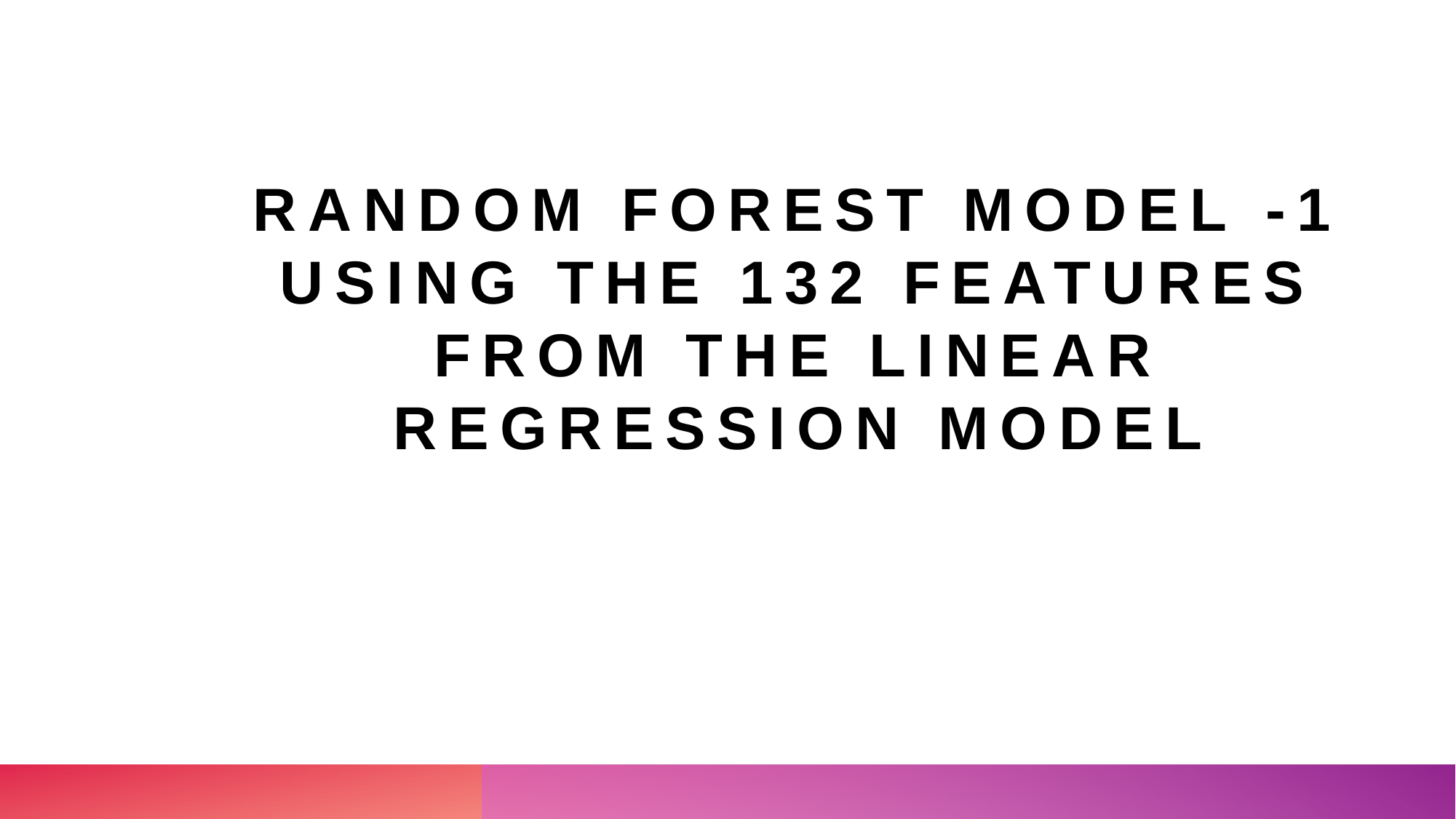

# RANDOM FOREST MODEL -1 USING THE 132 FEATURES FROM THE LINEAR REGRESSION MODEL